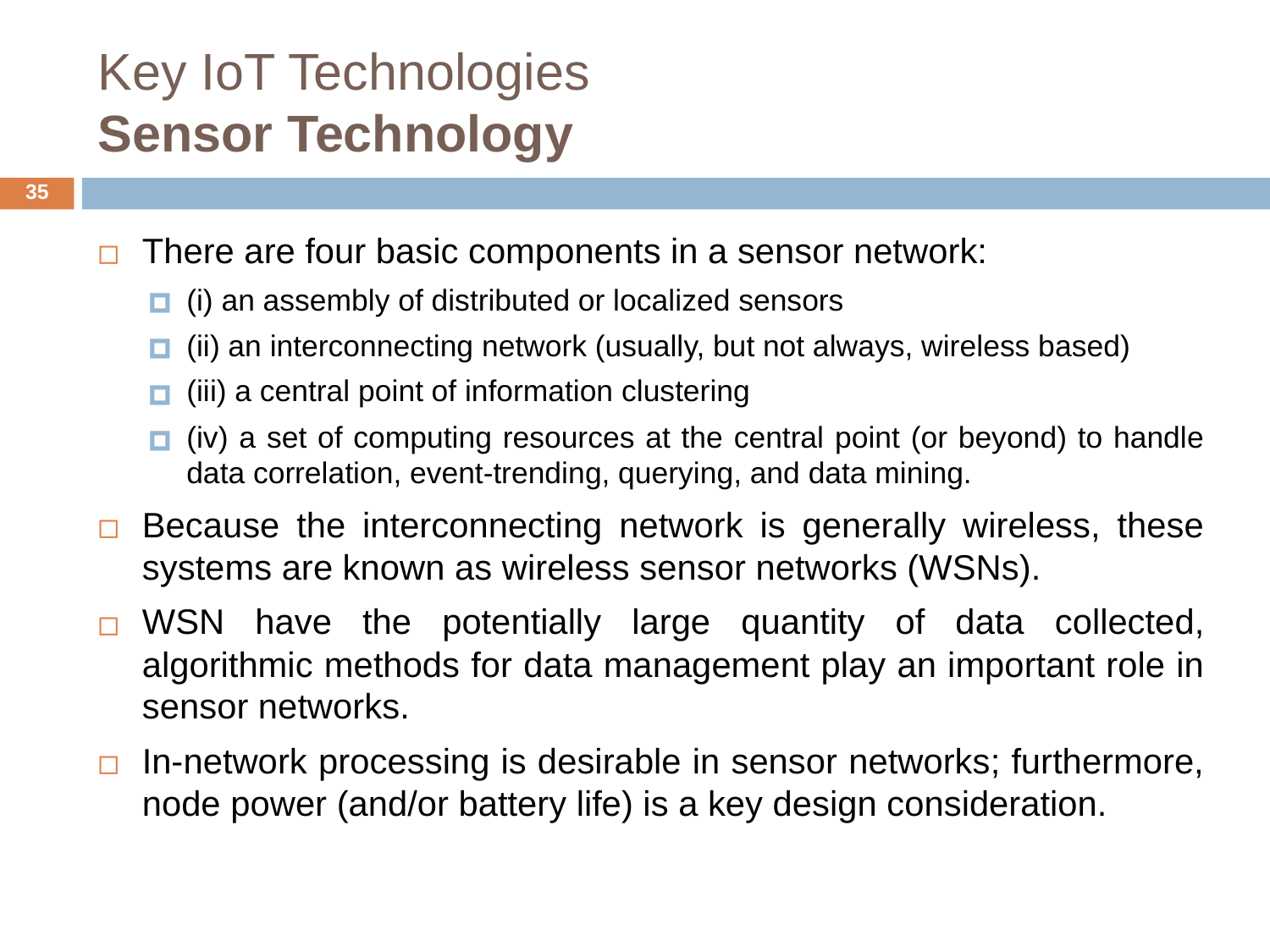

# Key IoT Technologies Sensor Technology
35
There are four basic components in a sensor network:
(i) an assembly of distributed or localized sensors
(ii) an interconnecting network (usually, but not always, wireless based)
(iii) a central point of information clustering
(iv) a set of computing resources at the central point (or beyond) to handle data correlation, event-trending, querying, and data mining.
Because the interconnecting network is generally wireless, these systems are known as wireless sensor networks (WSNs).
WSN have the potentially large quantity of data collected, algorithmic methods for data management play an important role in sensor networks.
In-network processing is desirable in sensor networks; furthermore, node power (and/or battery life) is a key design consideration.